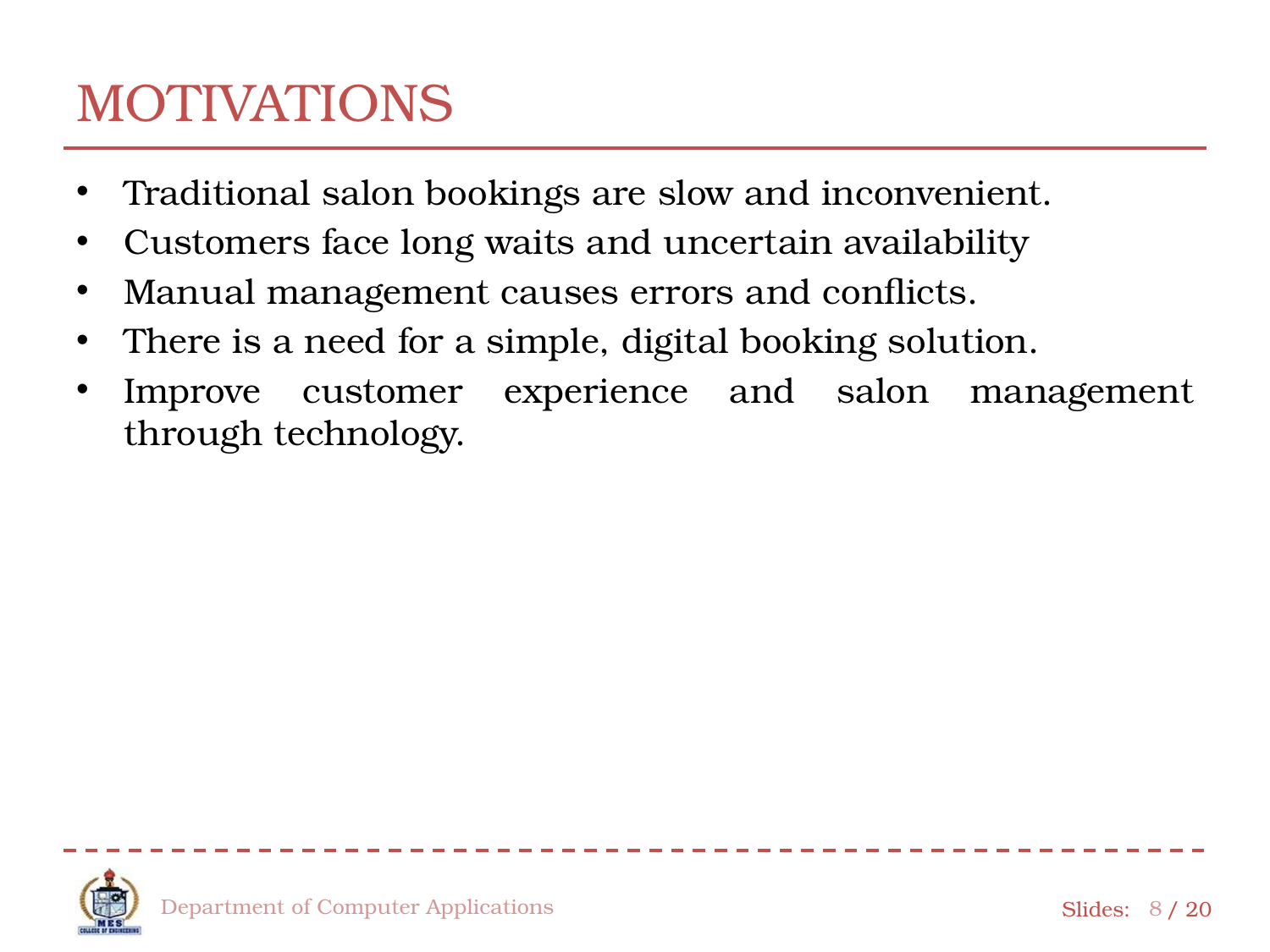

# MOTIVATIONS
Traditional salon bookings are slow and inconvenient.
Customers face long waits and uncertain availability
Manual management causes errors and conflicts.
There is a need for a simple, digital booking solution.
Improve customer experience and salon management through technology.
Department of Computer Applications
8